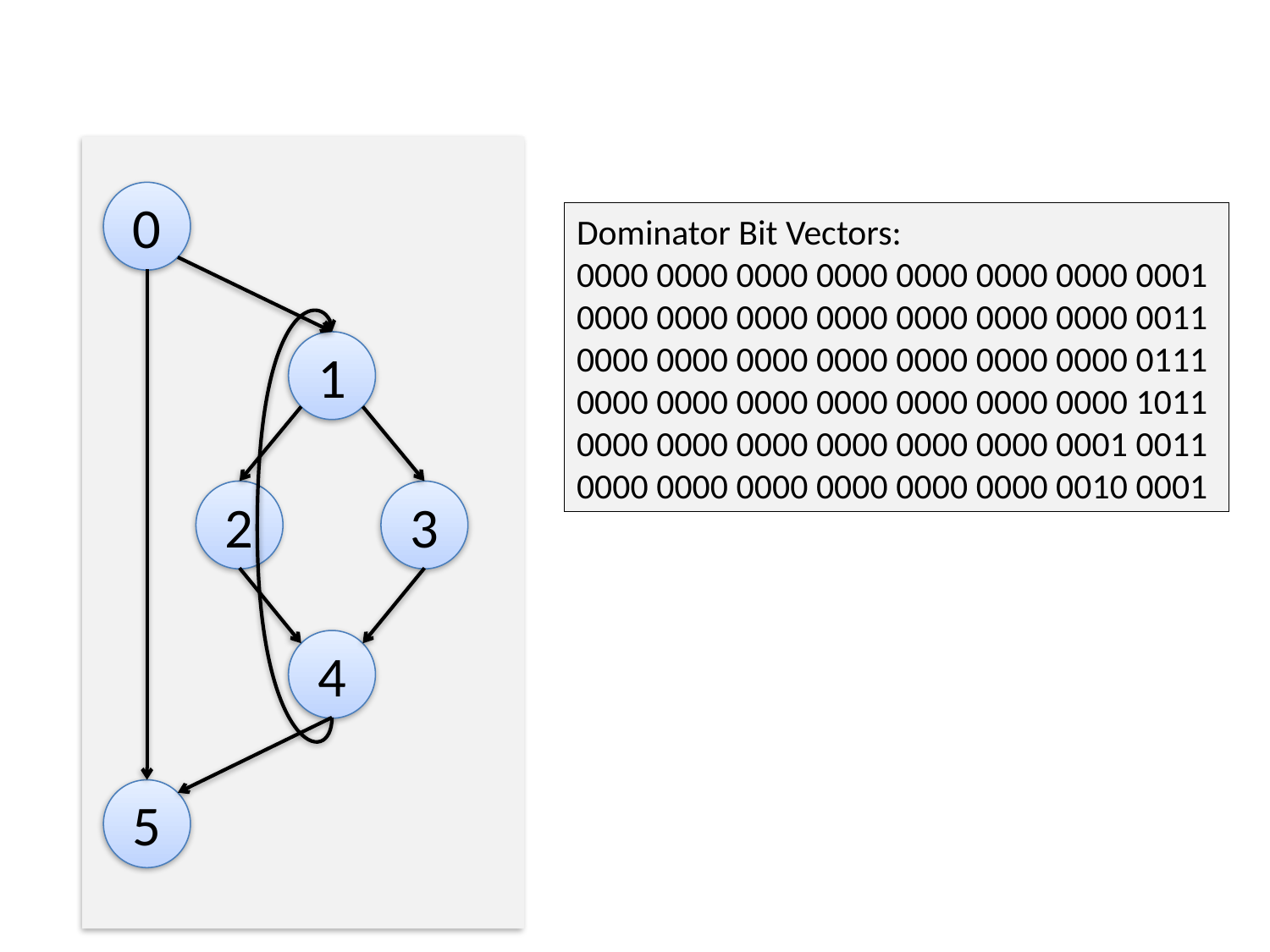

0
Dominator Bit Vectors:
0000 0000 0000 0000 0000 0000 0000 0001
0000 0000 0000 0000 0000 0000 0000 0011
0000 0000 0000 0000 0000 0000 0000 0111
0000 0000 0000 0000 0000 0000 0000 1011
0000 0000 0000 0000 0000 0000 0001 0011
0000 0000 0000 0000 0000 0000 0010 0001
1
2
3
4
5